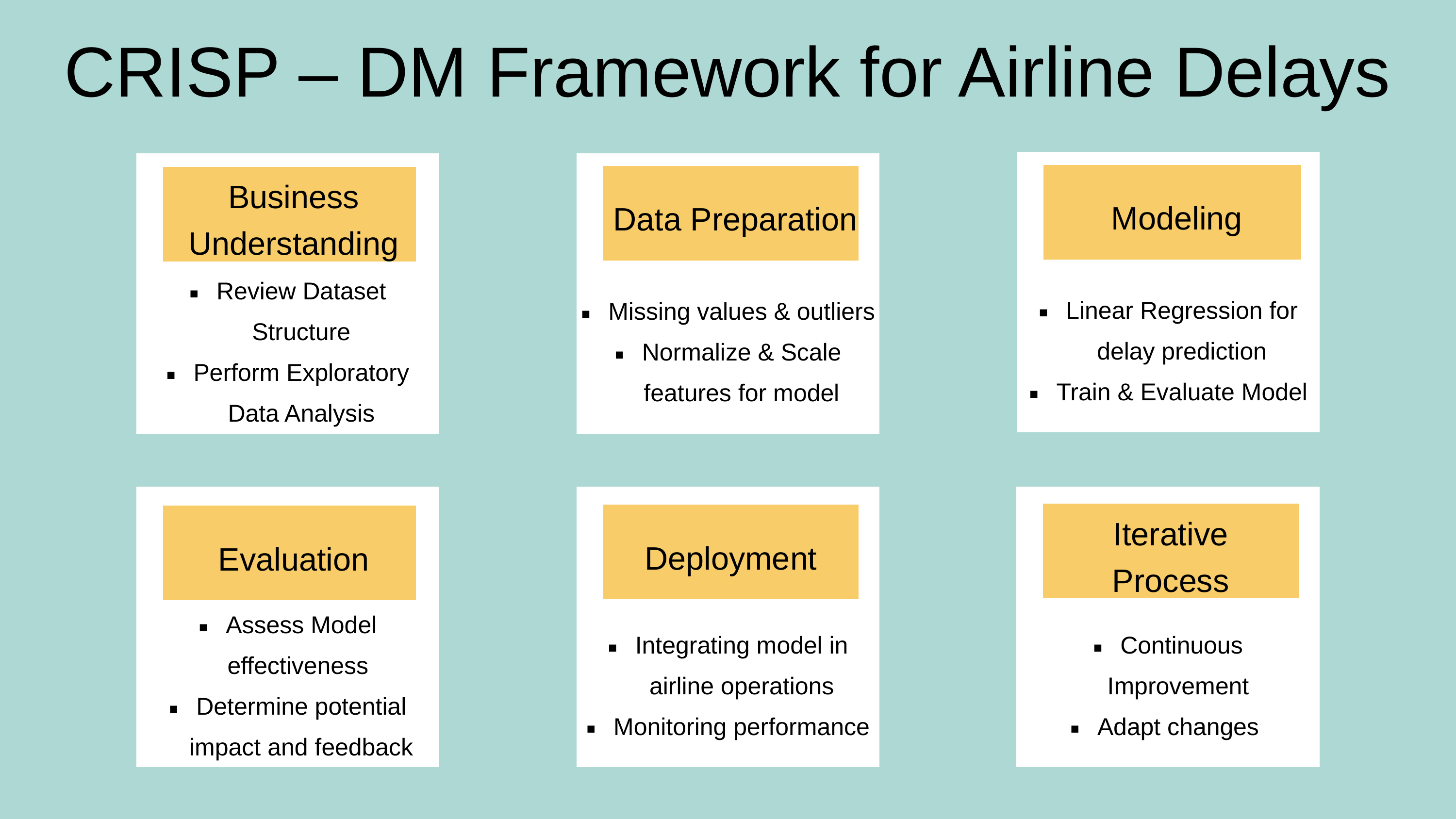

CRISP – DM Framework for Airline Delays

Linear Regression for delay prediction
Train & Evaluate Model

Review Dataset Structure
Perform Exploratory Data Analysis

Missing values & outliers
Normalize & Scale features for model

Modeling

Data Preparation

Business Understanding

Assess Model effectiveness
Determine potential impact and feedback

Integrating model in airline operations
Monitoring performance

Continuous Improvement
Adapt changes

Iterative
Process

Deployment

Evaluation